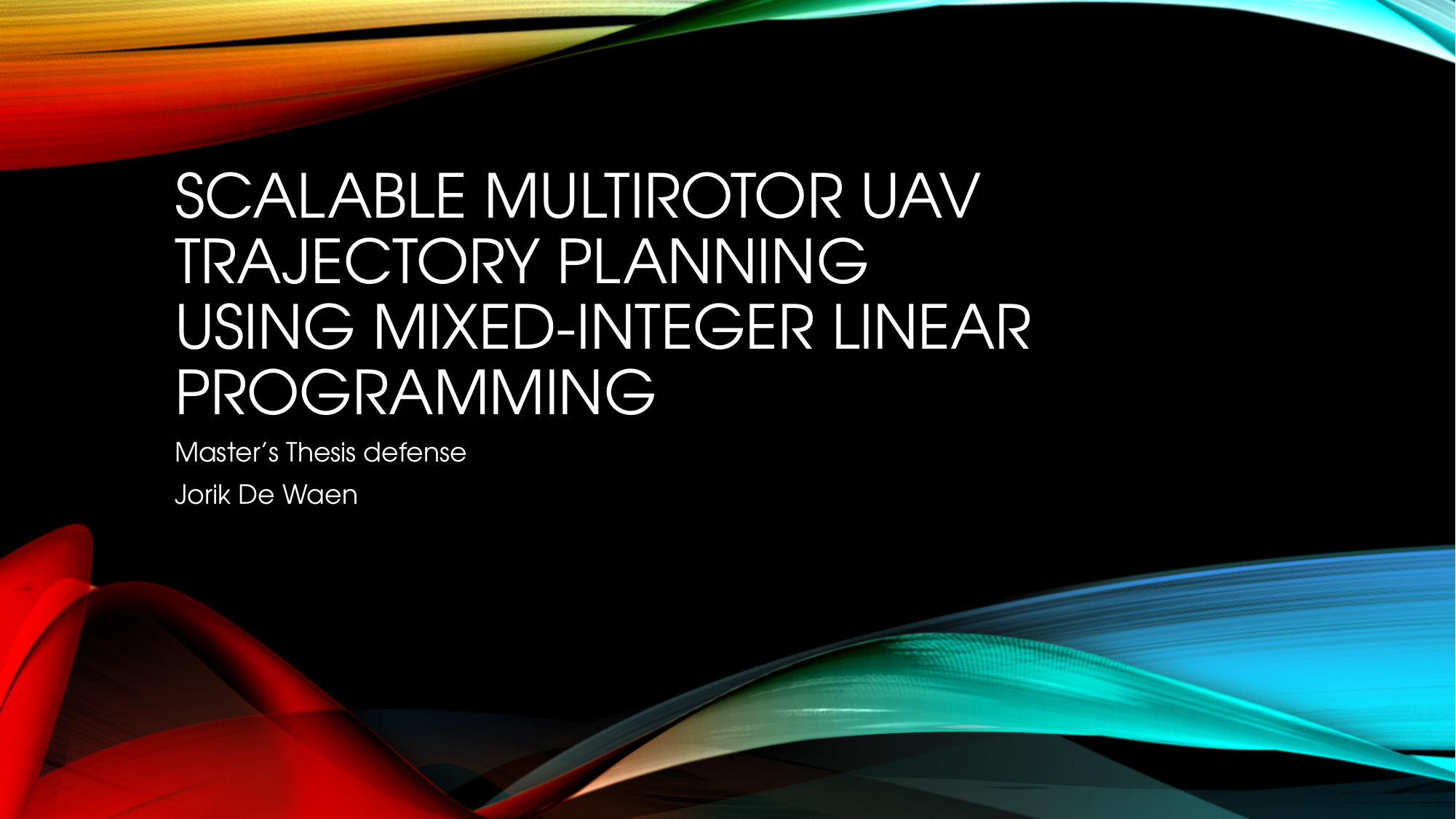

# Scalable Multirotor UAV Trajectory Planning using Mixed-Integer Linear Programming
Master’s Thesis defense
Jorik De Waen